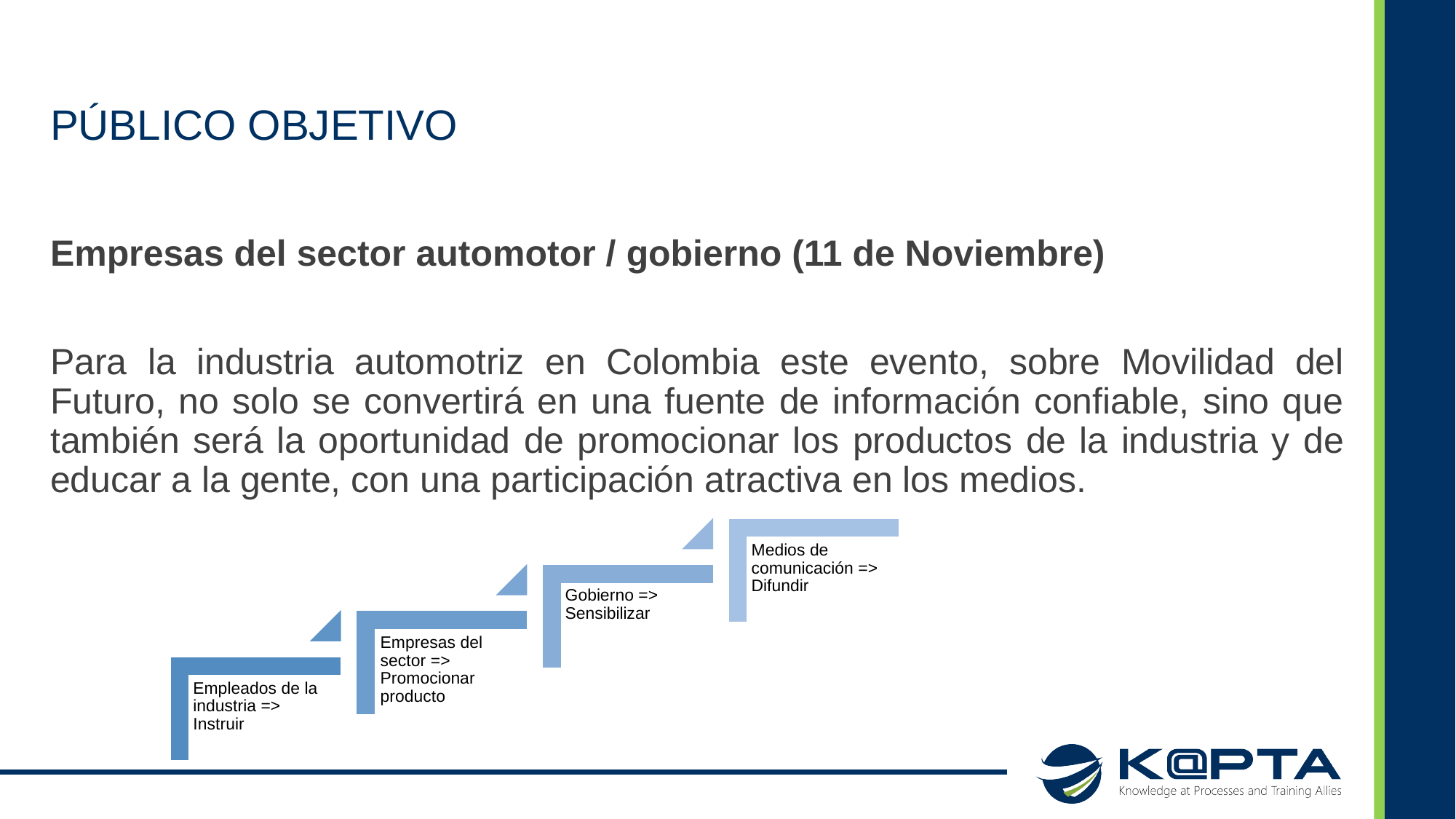

# PÚBLICO OBJETIVO
Empresas del sector automotor / gobierno (11 de Noviembre)

Para la industria automotriz en Colombia este evento, sobre Movilidad del Futuro, no solo se convertirá en una fuente de información confiable, sino que también será la oportunidad de promocionar los productos de la industria y de educar a la gente, con una participación atractiva en los medios.

Empleados de la industria => Instruir
Gobierno => Sensibilizar
Empresas del sector => Promocionar producto
Medios de comunicación => Difundir